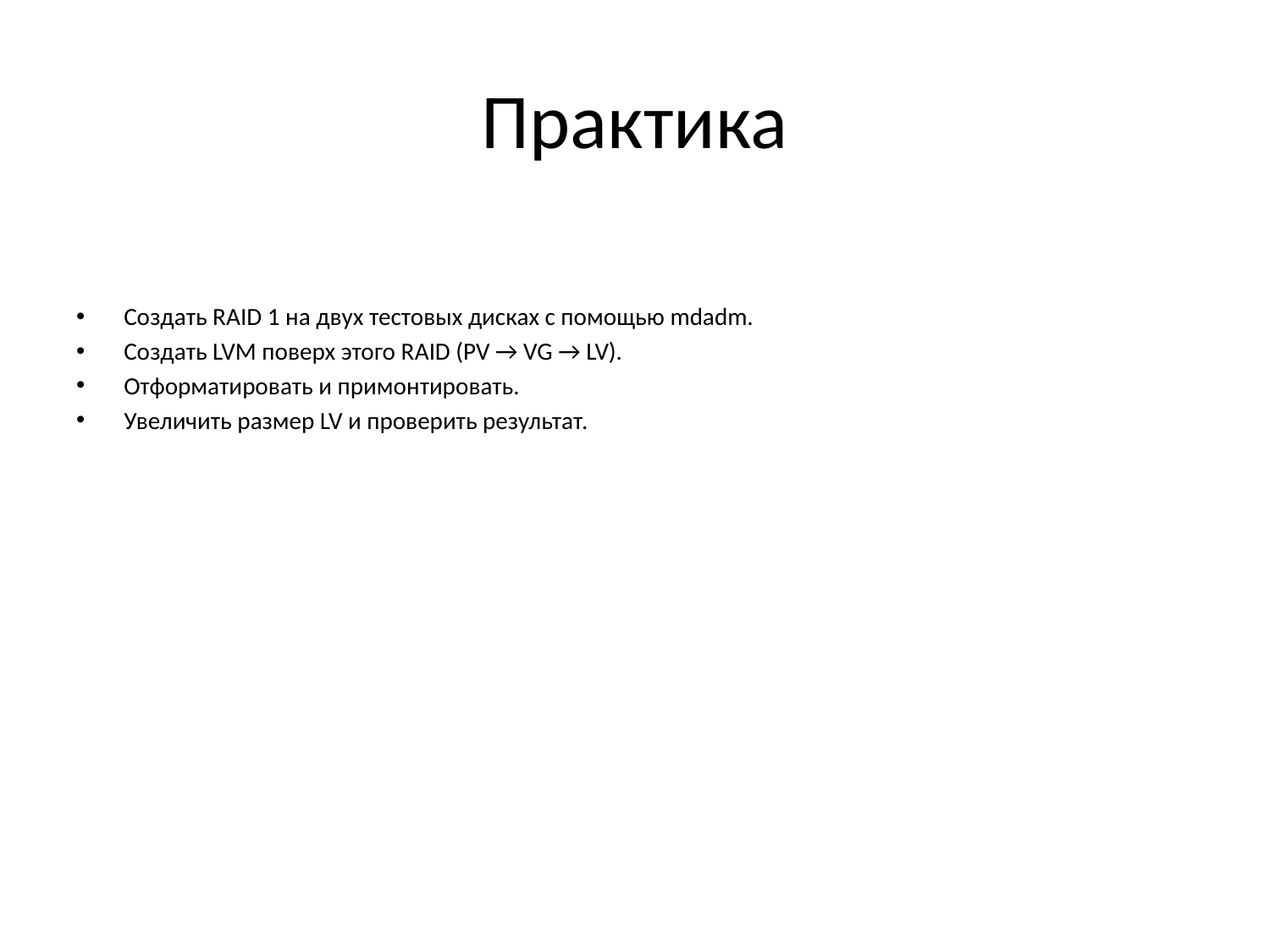

# Практика

Создать RAID 1 на двух тестовых дисках с помощью mdadm.
Создать LVM поверх этого RAID (PV → VG → LV).
Отформатировать и примонтировать.
Увеличить размер LV и проверить результат.